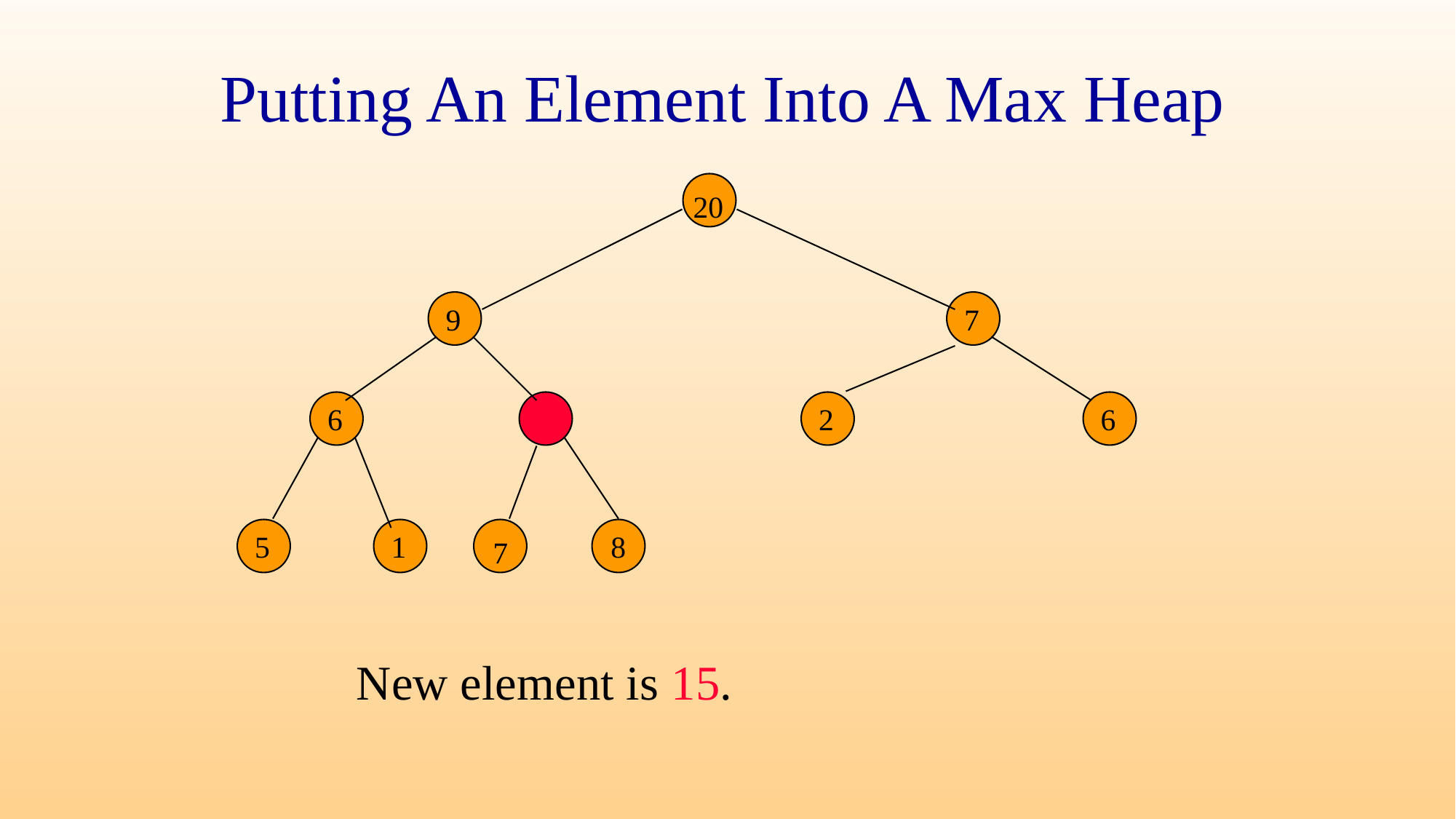

# Putting An Element Into A Max Heap

20

9
7

6
2
6

8
5
1
7
7
8
7
New element is 15.